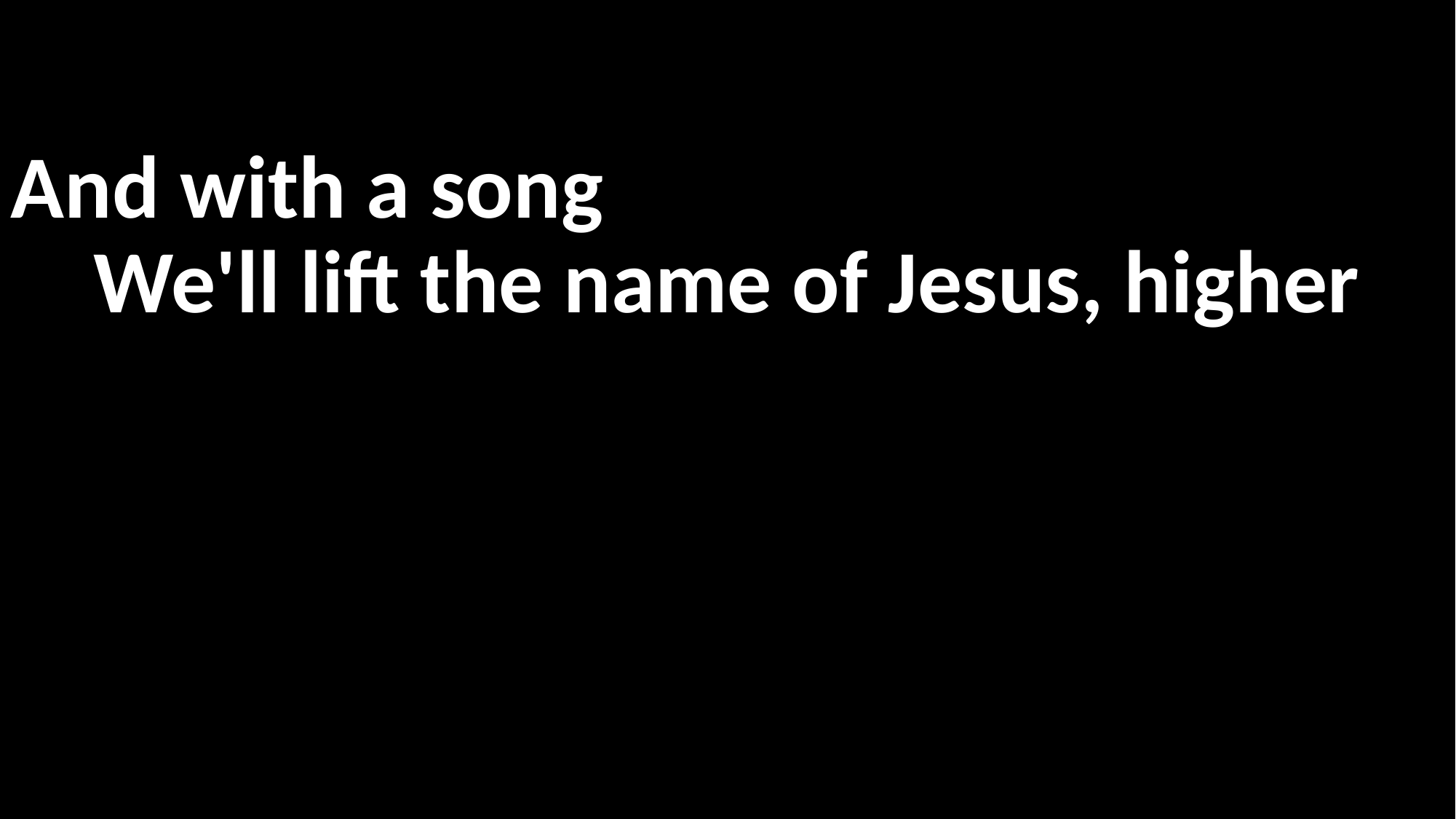

And with a song
We'll lift the name of Jesus, higher